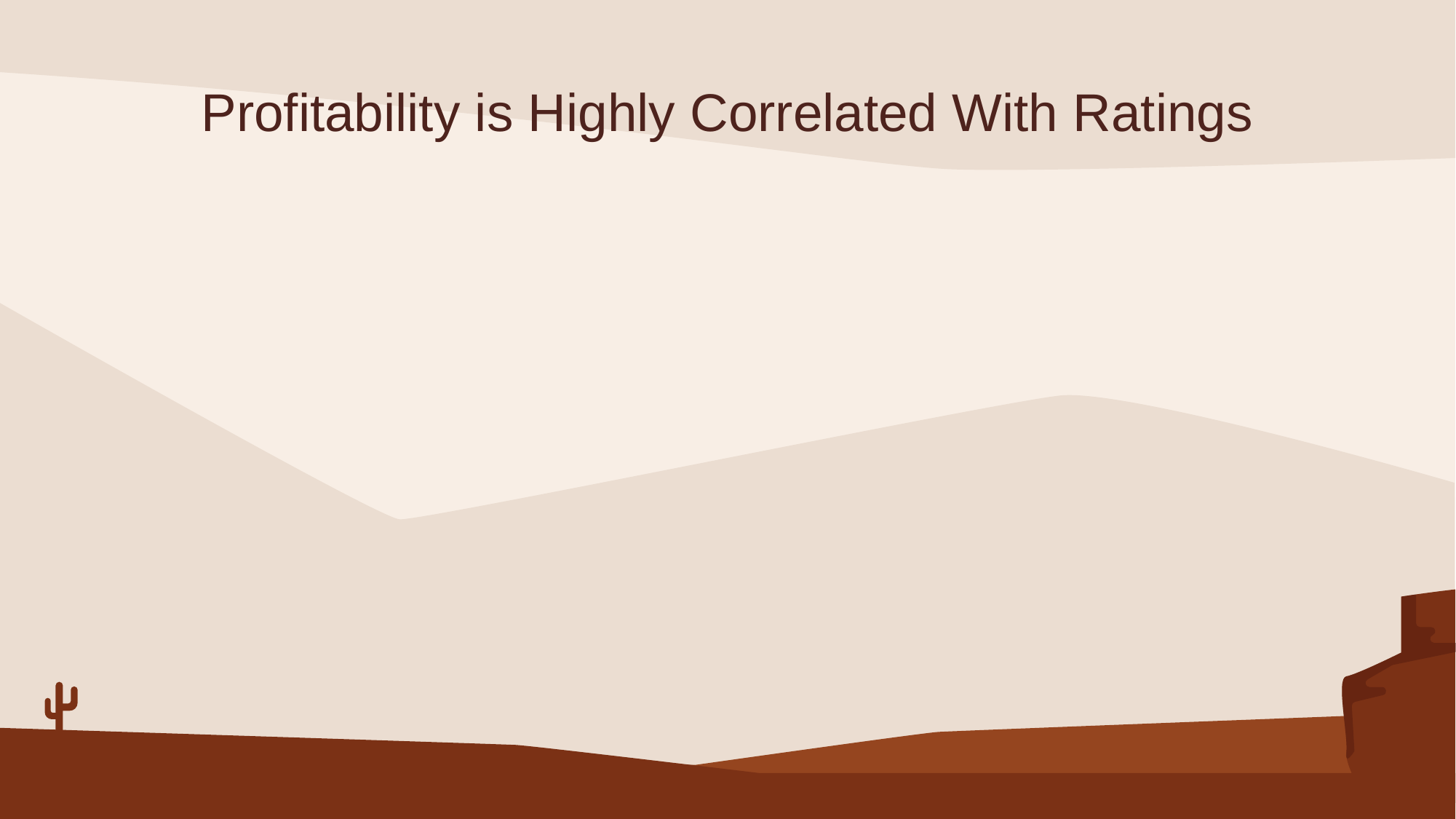

# Profitability is Highly Correlated With Ratings